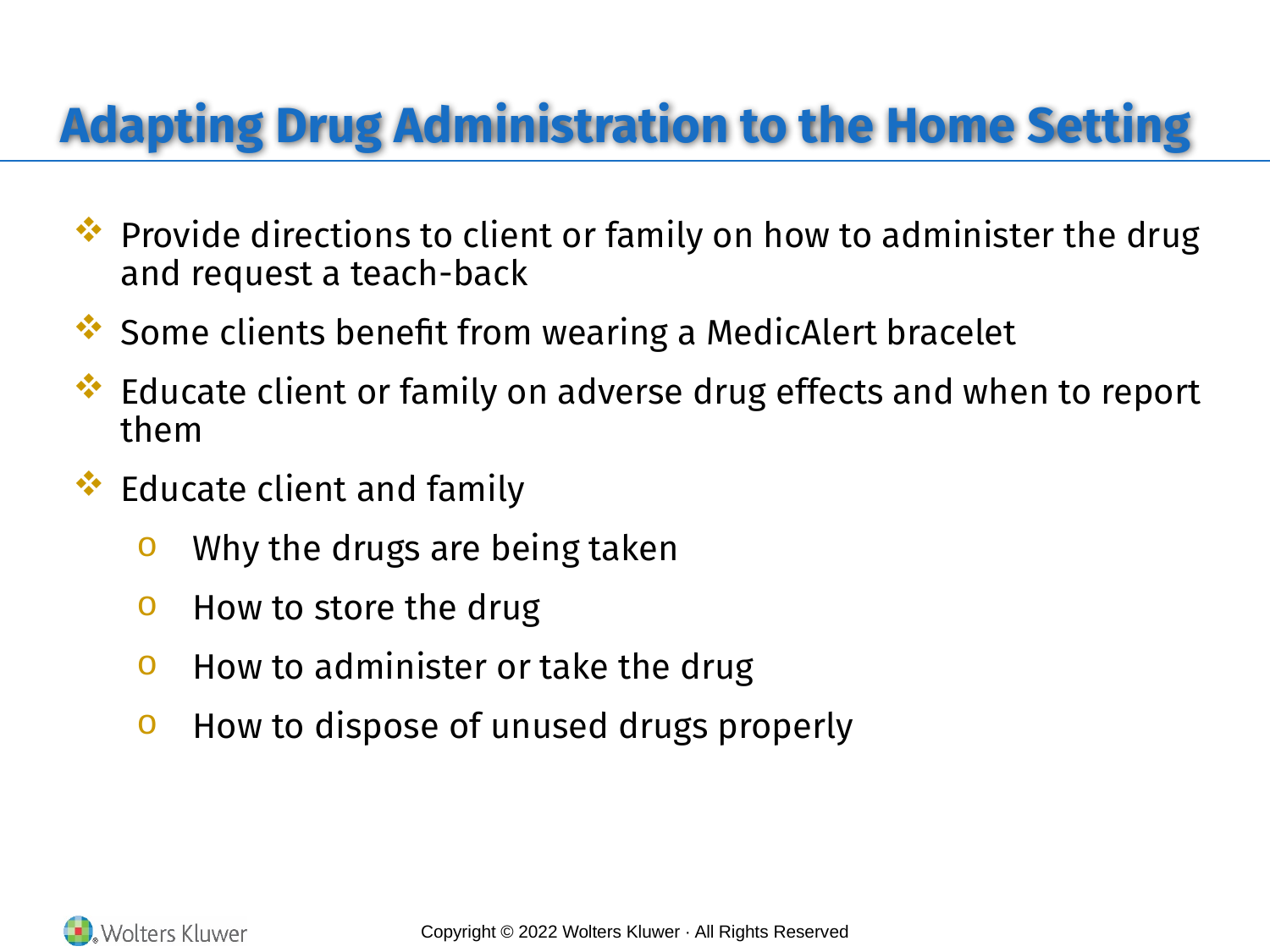

# Adapting Drug Administration to the Home Setting
Provide directions to client or family on how to administer the drug and request a teach-back
Some clients benefit from wearing a MedicAlert bracelet
Educate client or family on adverse drug effects and when to report them
Educate client and family
Why the drugs are being taken
How to store the drug
How to administer or take the drug
How to dispose of unused drugs properly